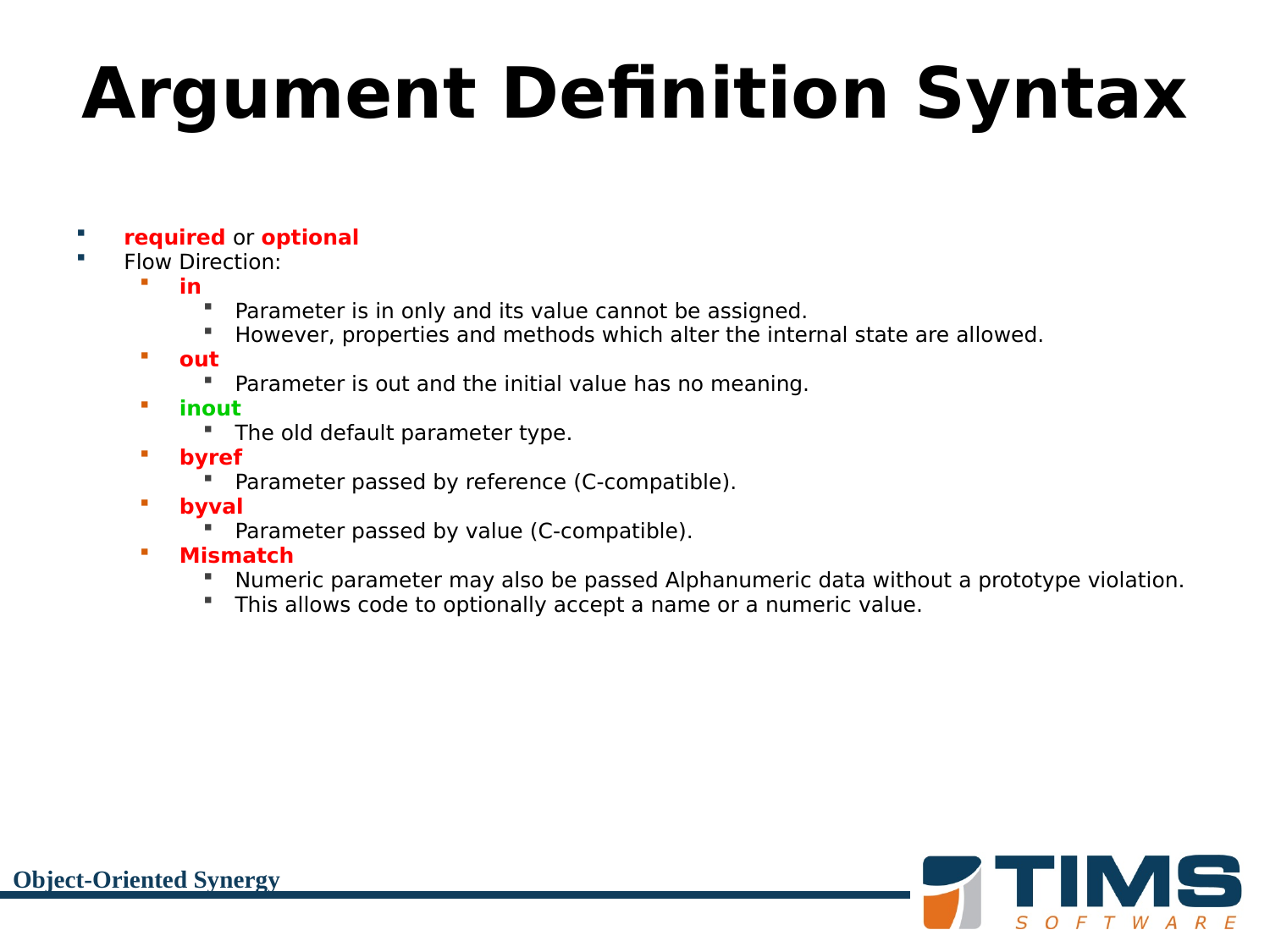

# Argument Definition Syntax
required or optional
Flow Direction:
in
Parameter is in only and its value cannot be assigned.
However, properties and methods which alter the internal state are allowed.
out
Parameter is out and the initial value has no meaning.
inout
The old default parameter type.
byref
Parameter passed by reference (C-compatible).
byval
Parameter passed by value (C-compatible).
Mismatch
Numeric parameter may also be passed Alphanumeric data without a prototype violation.
This allows code to optionally accept a name or a numeric value.
Object-Oriented Synergy